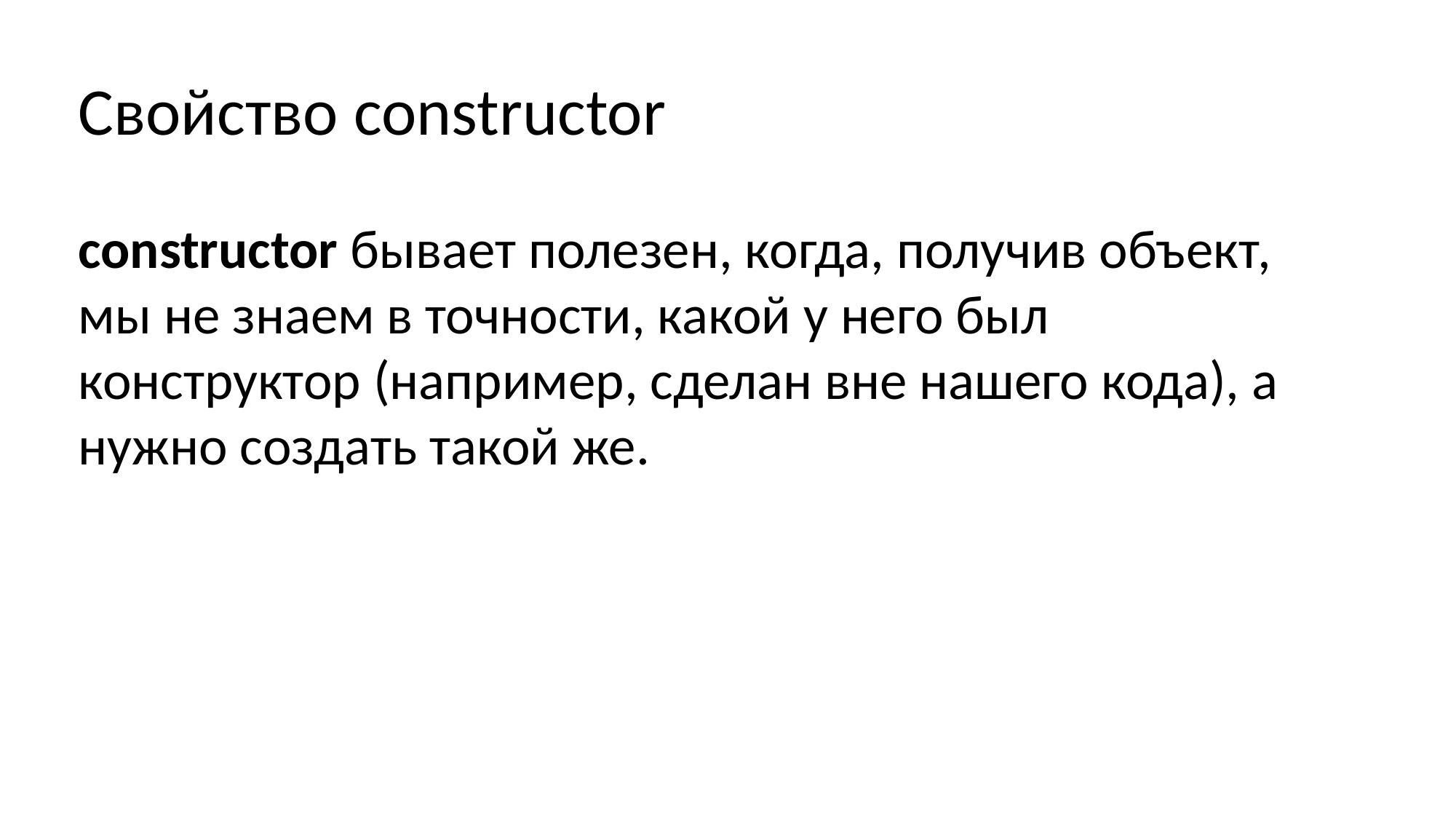

Свойство constructor

constructor бывает полезен, когда, получив объект, мы не знаем в точности, какой у него был конструктор (например, сделан вне нашего кода), а нужно создать такой же.